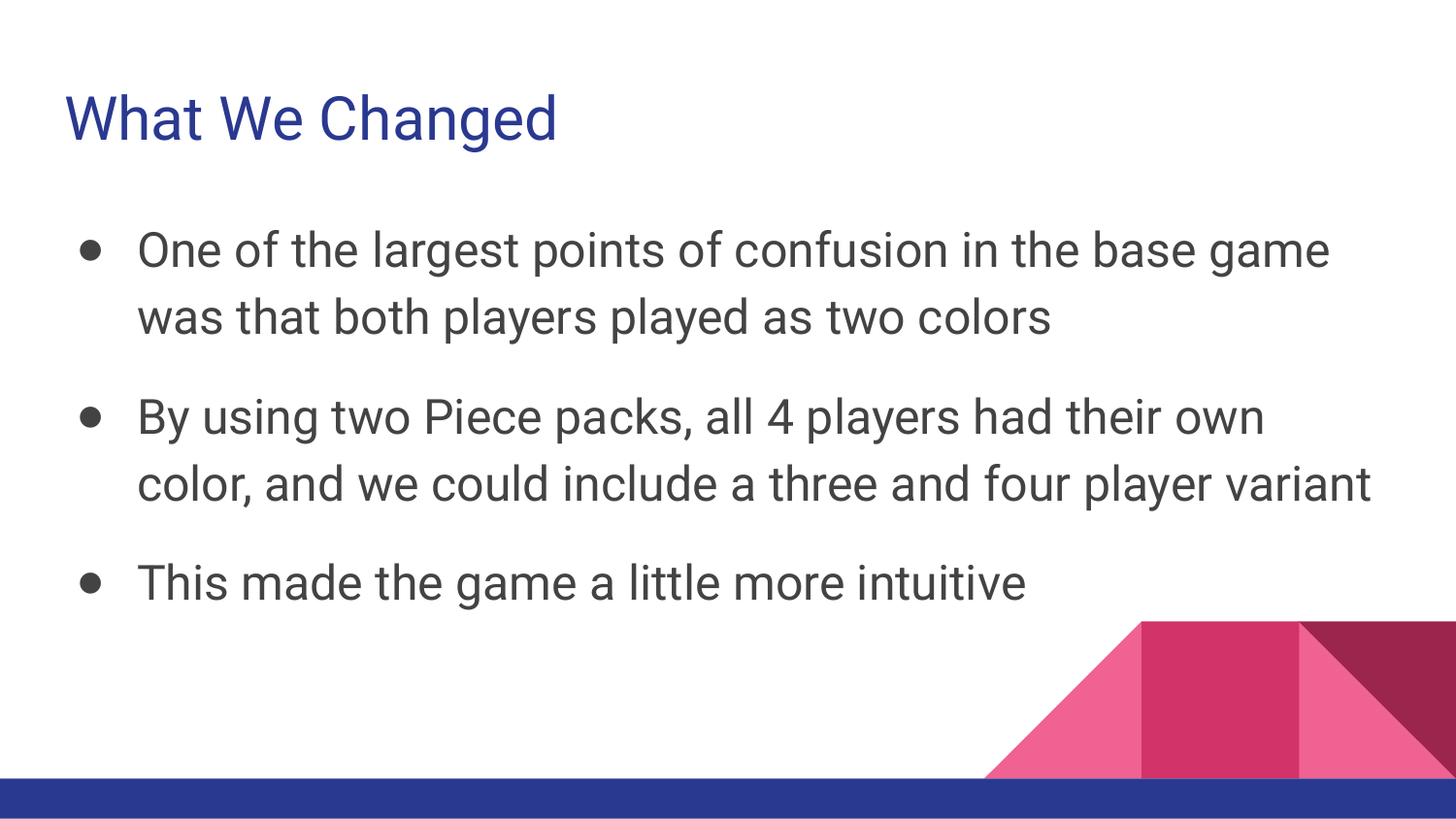

# What We Changed
One of the largest points of confusion in the base game was that both players played as two colors
By using two Piece packs, all 4 players had their own color, and we could include a three and four player variant
This made the game a little more intuitive